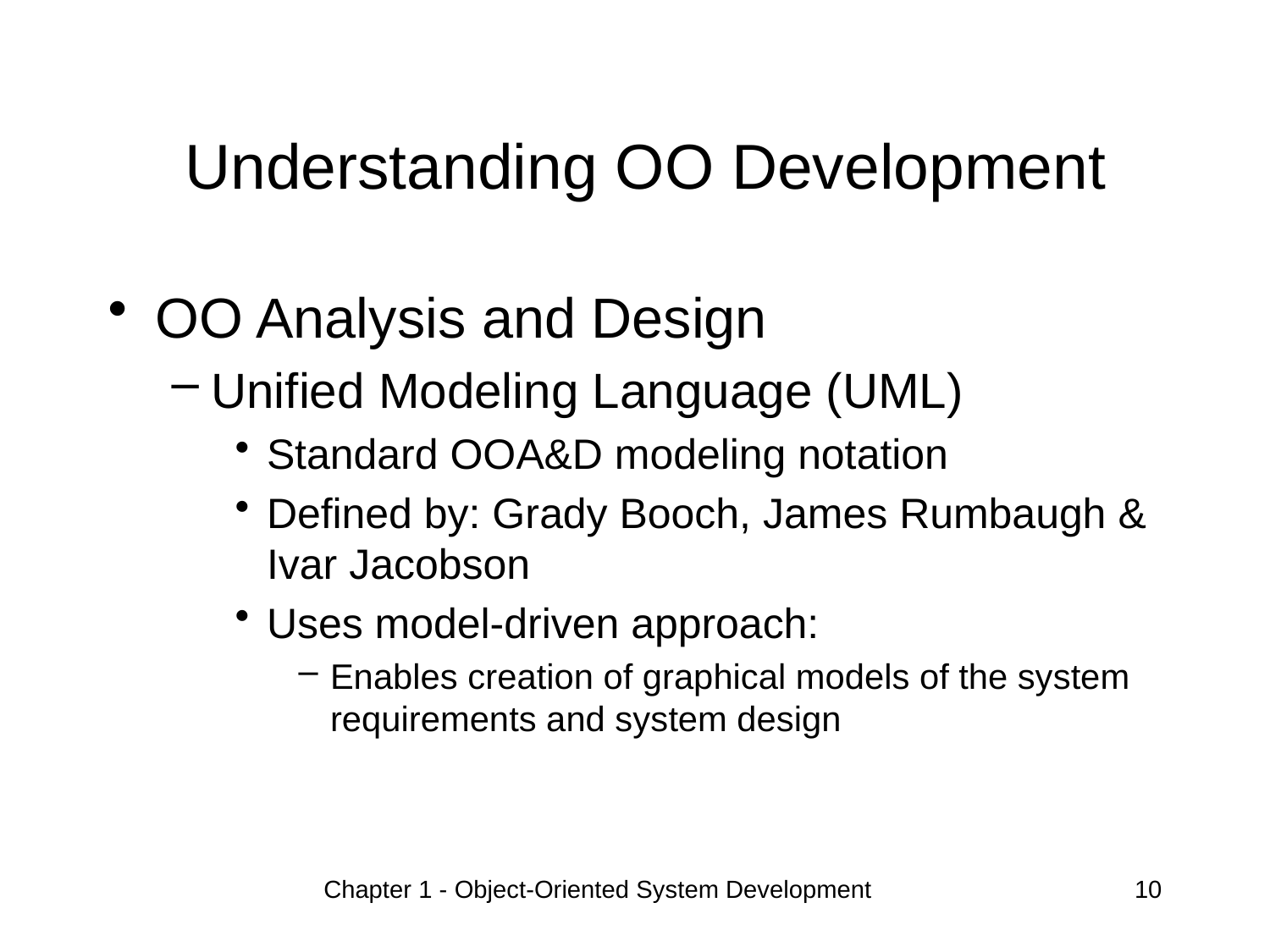

# Understanding OO Development
OO Analysis and Design
Unified Modeling Language (UML)
Standard OOA&D modeling notation
Defined by: Grady Booch, James Rumbaugh & Ivar Jacobson
Uses model-driven approach:
Enables creation of graphical models of the system requirements and system design

Chapter 1 - Object-Oriented System Development
10